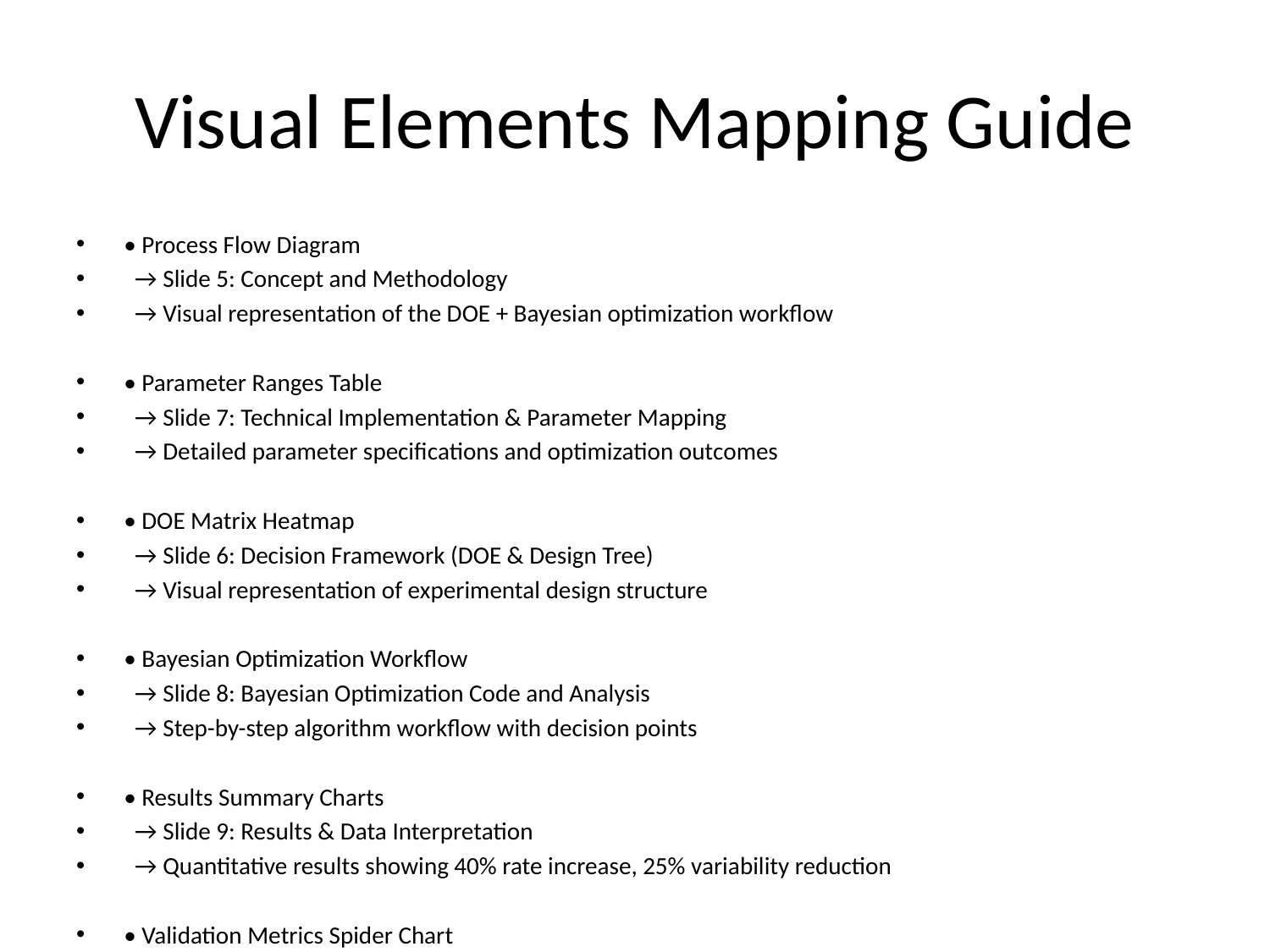

# Visual Elements Mapping Guide
• Process Flow Diagram
  → Slide 5: Concept and Methodology
  → Visual representation of the DOE + Bayesian optimization workflow

• Parameter Ranges Table
  → Slide 7: Technical Implementation & Parameter Mapping
  → Detailed parameter specifications and optimization outcomes

• DOE Matrix Heatmap
  → Slide 6: Decision Framework (DOE & Design Tree)
  → Visual representation of experimental design structure

• Bayesian Optimization Workflow
  → Slide 8: Bayesian Optimization Code and Analysis
  → Step-by-step algorithm workflow with decision points

• Results Summary Charts
  → Slide 9: Results & Data Interpretation
  → Quantitative results showing 40% rate increase, 25% variability reduction

• Validation Metrics Spider Chart
  → Slide 10: Metrology & Validation
  → Multi-dimensional quality comparison baseline vs optimized

• KLA Alignment Diagram
  → Slide 11: Relevance to KLA & Candidate Fit
  → Visual mapping of skills to KLA SensArray requirements

• Project Timeline
  → Additional/Backup slide
  → Project management timeline showing systematic approach